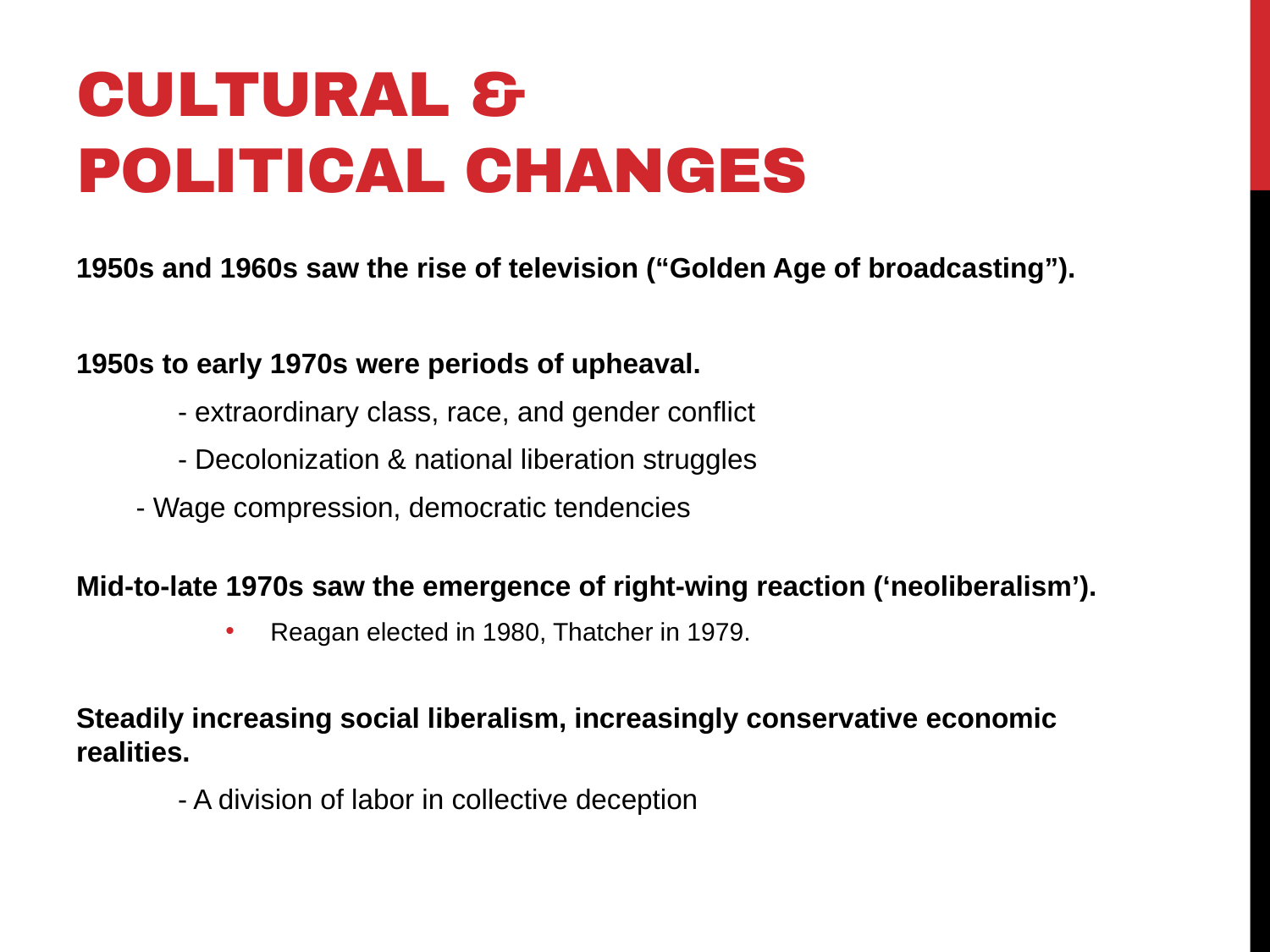

# Cultural & political Changes
1950s and 1960s saw the rise of television (“Golden Age of broadcasting”).

1950s to early 1970s were periods of upheaval.
	- extraordinary class, race, and gender conflict
	- Decolonization & national liberation struggles
	- Wage compression, democratic tendencies

Mid-to-late 1970s saw the emergence of right-wing reaction (‘neoliberalism’).
Reagan elected in 1980, Thatcher in 1979.

Steadily increasing social liberalism, increasingly conservative economic realities.
	- A division of labor in collective deception